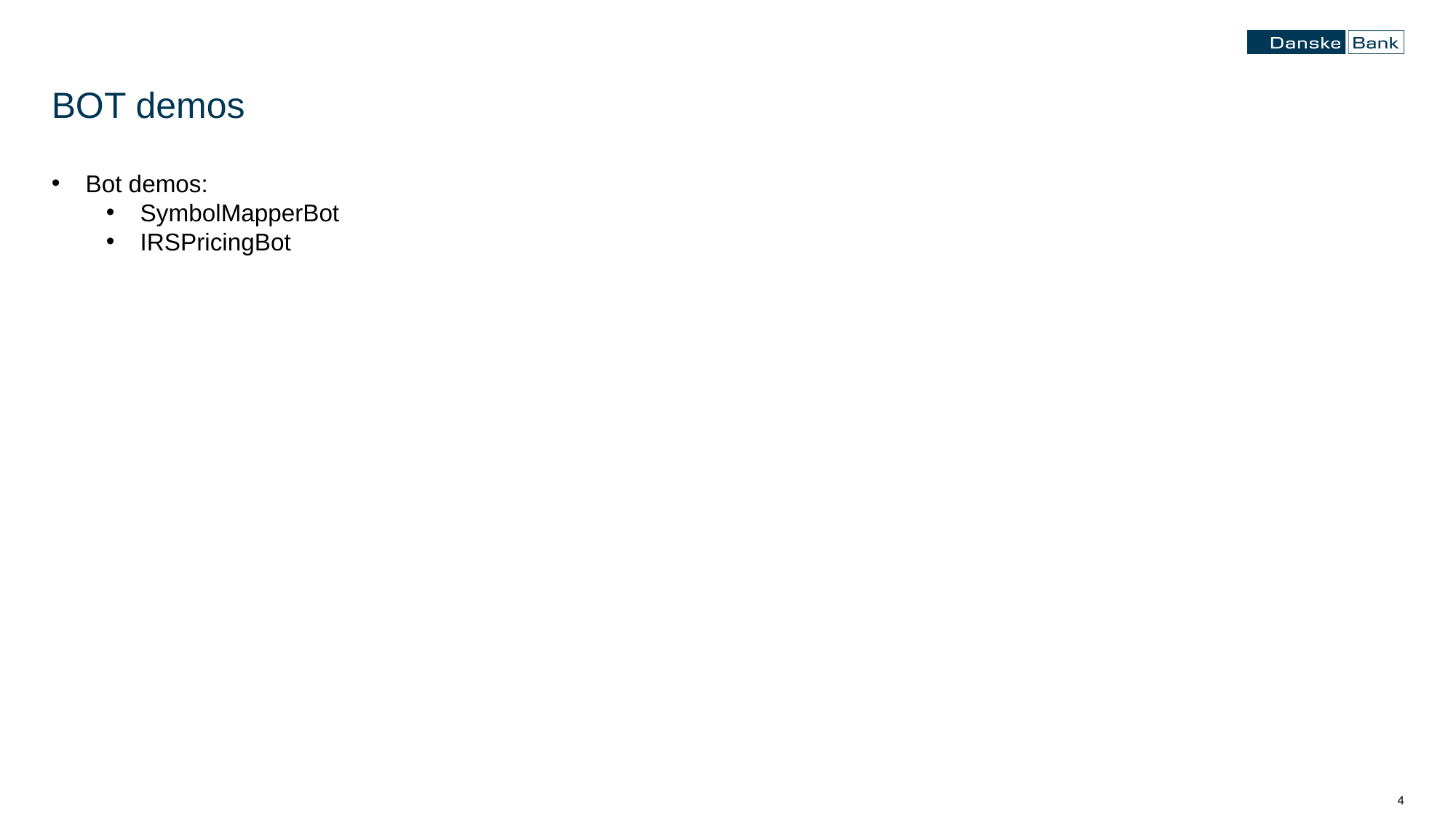

# BOT demos
Bot demos:
SymbolMapperBot
IRSPricingBot